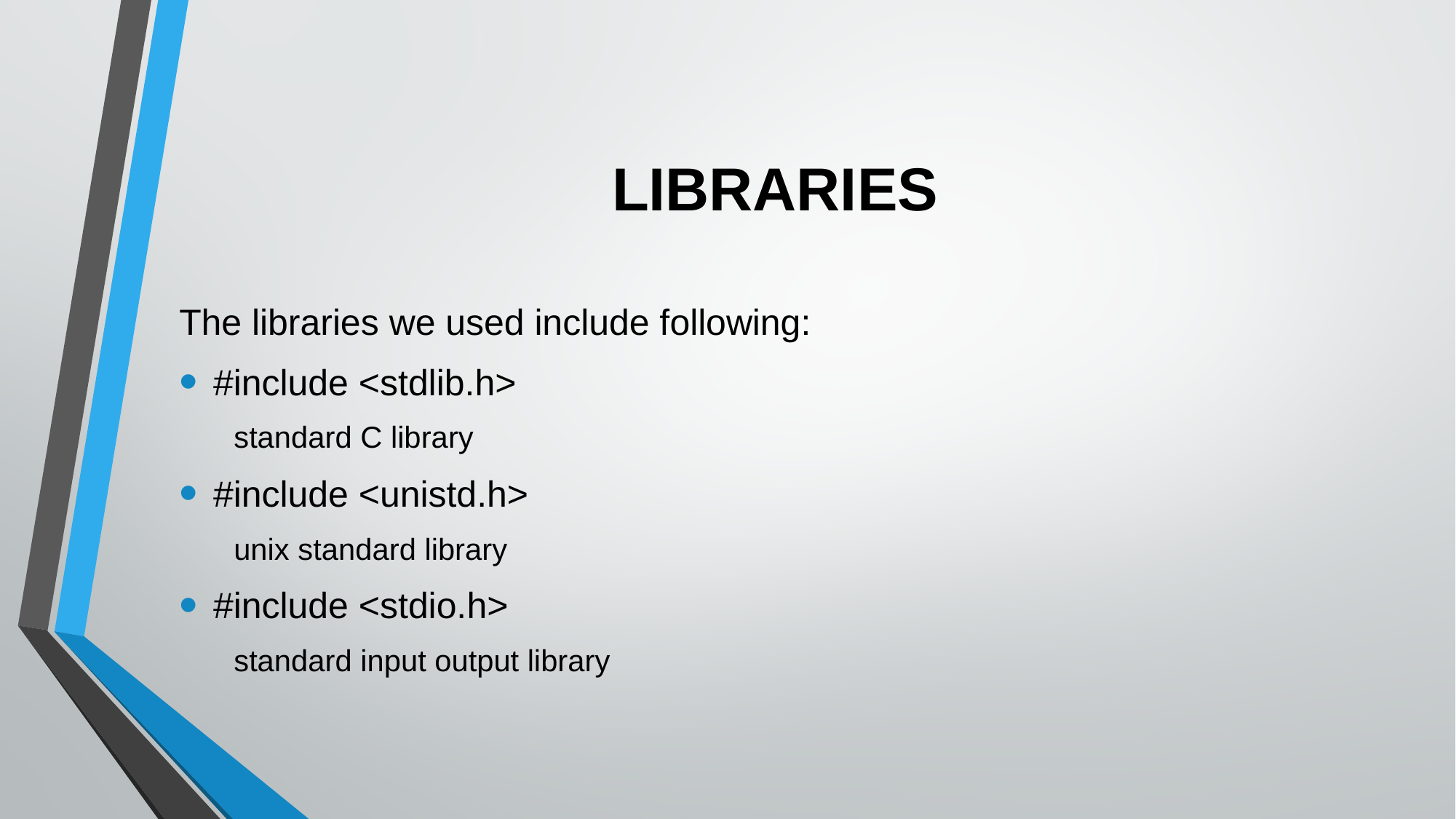

# LIBRARIES
The libraries we used include following:
#include <stdlib.h>
standard C library
#include <unistd.h>
unix standard library
#include <stdio.h>
standard input output library